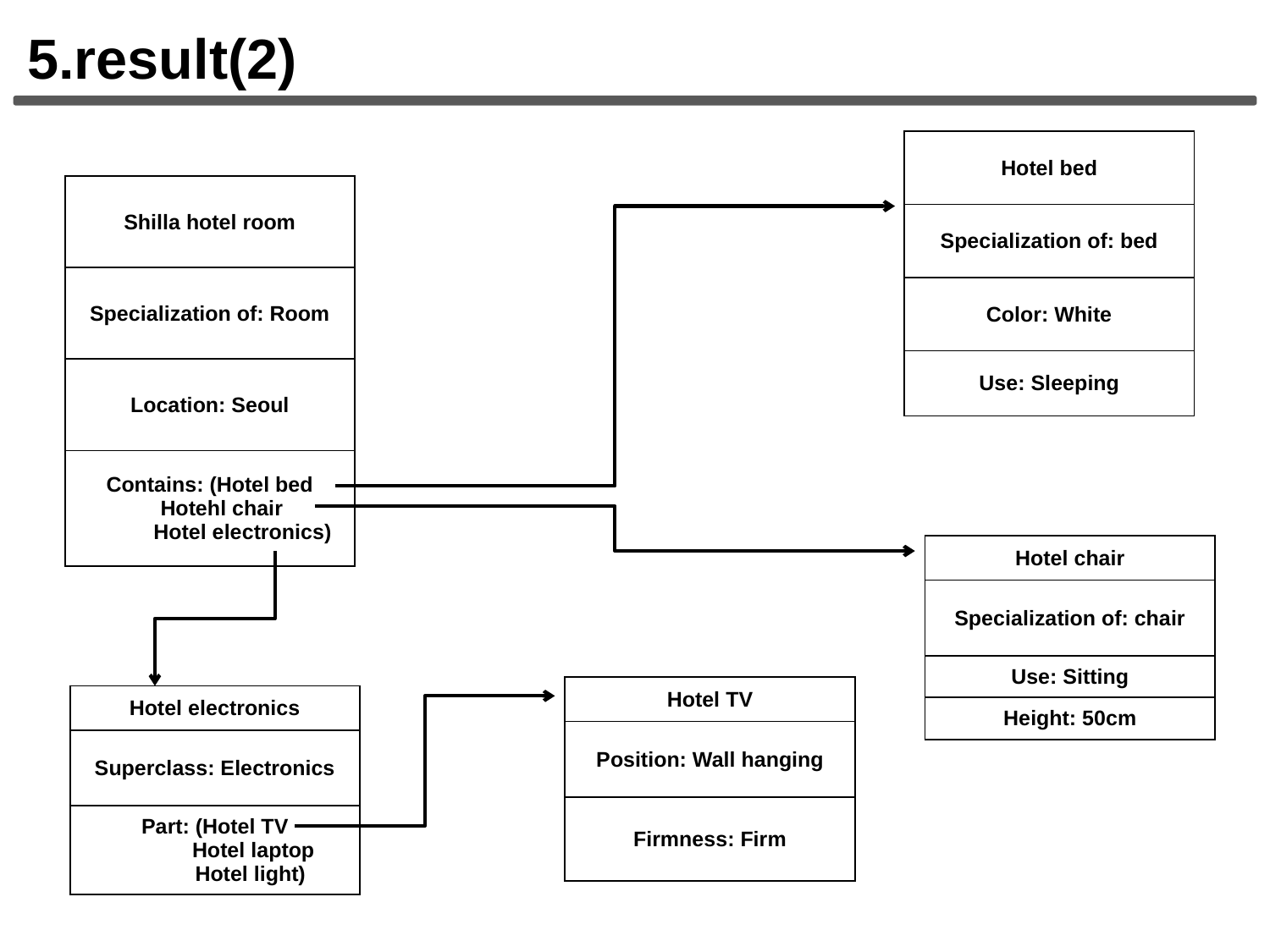

5.result(2)

| Hotel bed |
| --- |
| Specialization of: bed |
| Color: White |
| Use: Sleeping |
| Shilla hotel room |
| --- |
| Specialization of: Room |
| Location: Seoul |
| Contains: (Hotel bed Hotehl chair Hotel electronics) |
| Hotel chair |
| --- |
| Specialization of: chair |
| Use: Sitting |
| Height: 50cm |
| Hotel TV |
| --- |
| Position: Wall hanging |
| Firmness: Firm |
| Hotel electronics |
| --- |
| Superclass: Electronics |
| Part: (Hotel TV Hotel laptop Hotel light) |